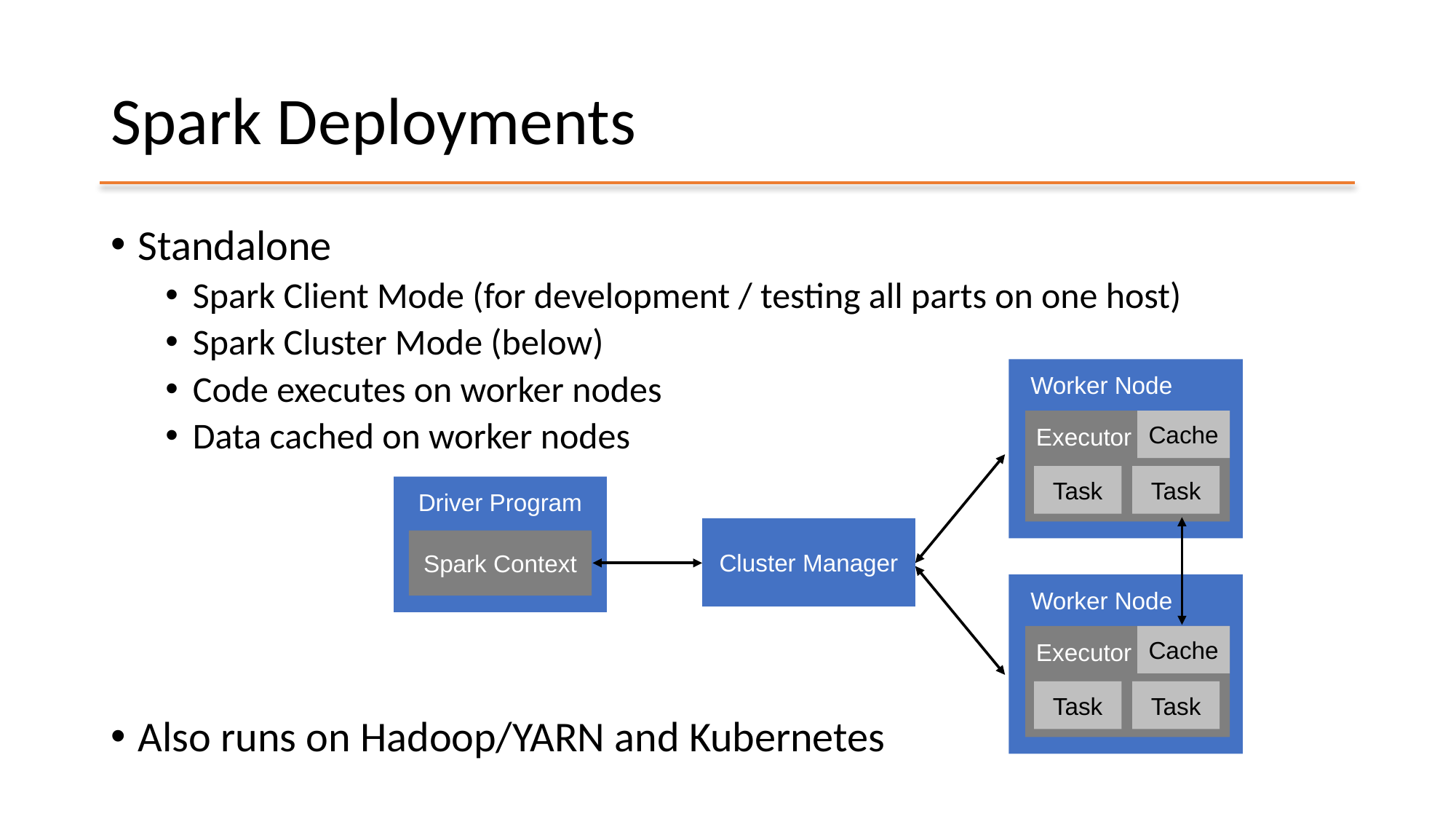

# Spark Deployments
Standalone
Spark Client Mode (for development / testing all parts on one host)
Spark Cluster Mode (below)
Code executes on worker nodes
Data cached on worker nodes

Also runs on Hadoop/YARN and Kubernetes

Worker Node
Executor
Cache
Task
Task
Driver Program
Cluster Manager
Spark Context
Worker Node
Executor
Cache
Task
Task